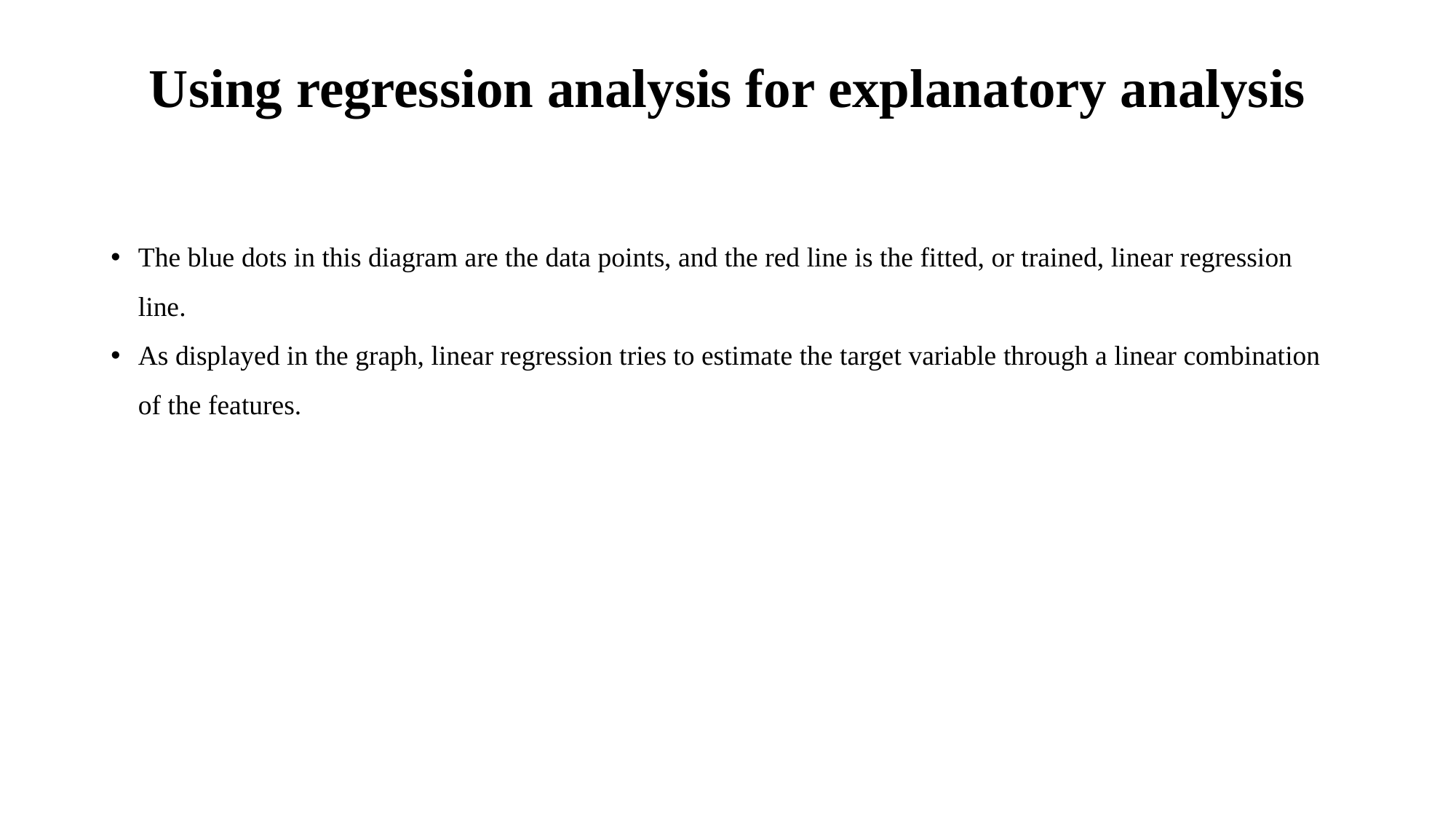

# Using regression analysis for explanatory analysis
The blue dots in this diagram are the data points, and the red line is the fitted, or trained, linear regression line.
As displayed in the graph, linear regression tries to estimate the target variable through a linear combination of the features.